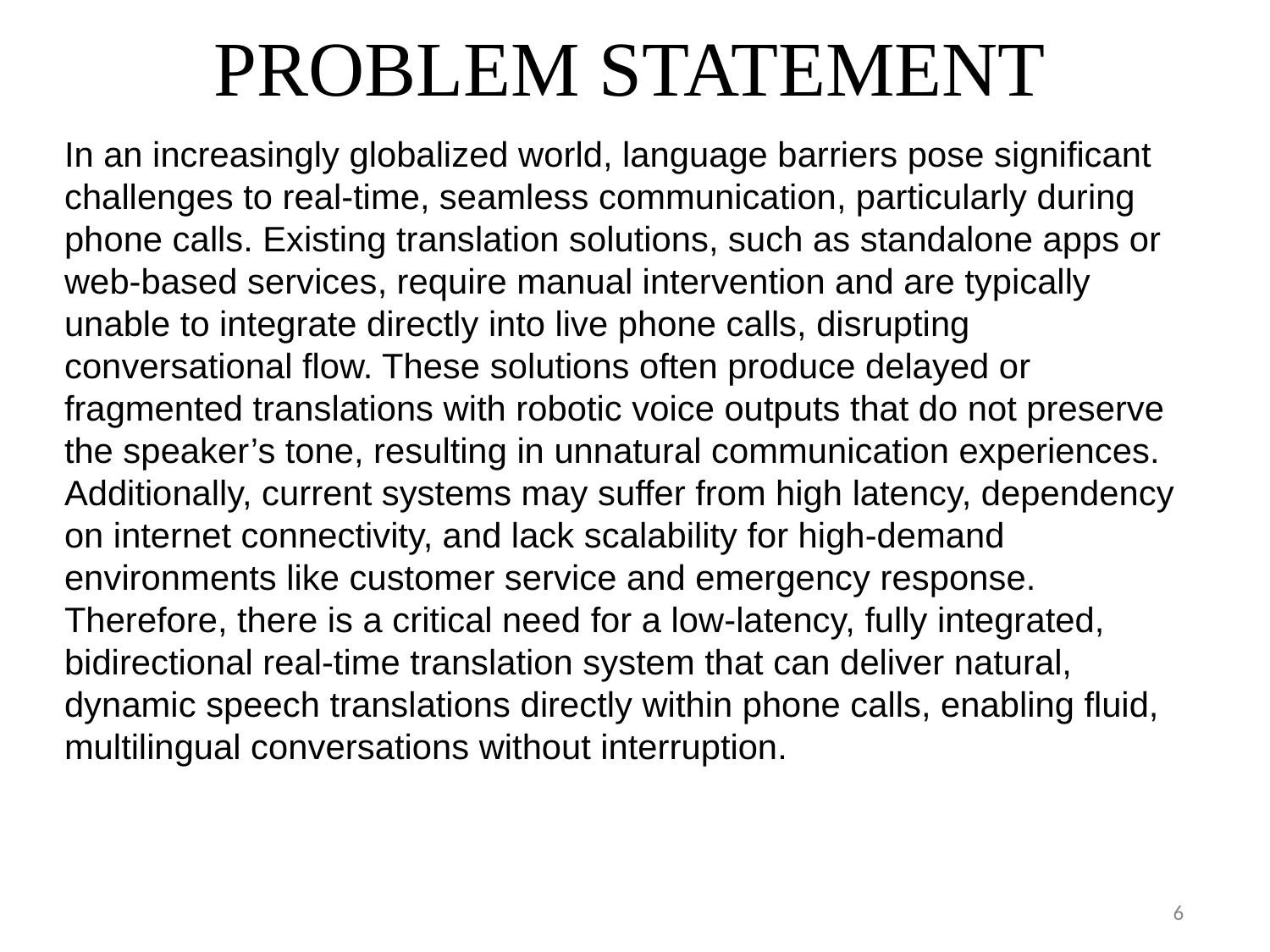

# PROBLEM STATEMENT
In an increasingly globalized world, language barriers pose significant challenges to real-time, seamless communication, particularly during phone calls. Existing translation solutions, such as standalone apps or web-based services, require manual intervention and are typically unable to integrate directly into live phone calls, disrupting conversational flow. These solutions often produce delayed or fragmented translations with robotic voice outputs that do not preserve the speaker’s tone, resulting in unnatural communication experiences. Additionally, current systems may suffer from high latency, dependency on internet connectivity, and lack scalability for high-demand environments like customer service and emergency response. Therefore, there is a critical need for a low-latency, fully integrated, bidirectional real-time translation system that can deliver natural, dynamic speech translations directly within phone calls, enabling fluid, multilingual conversations without interruption.
6